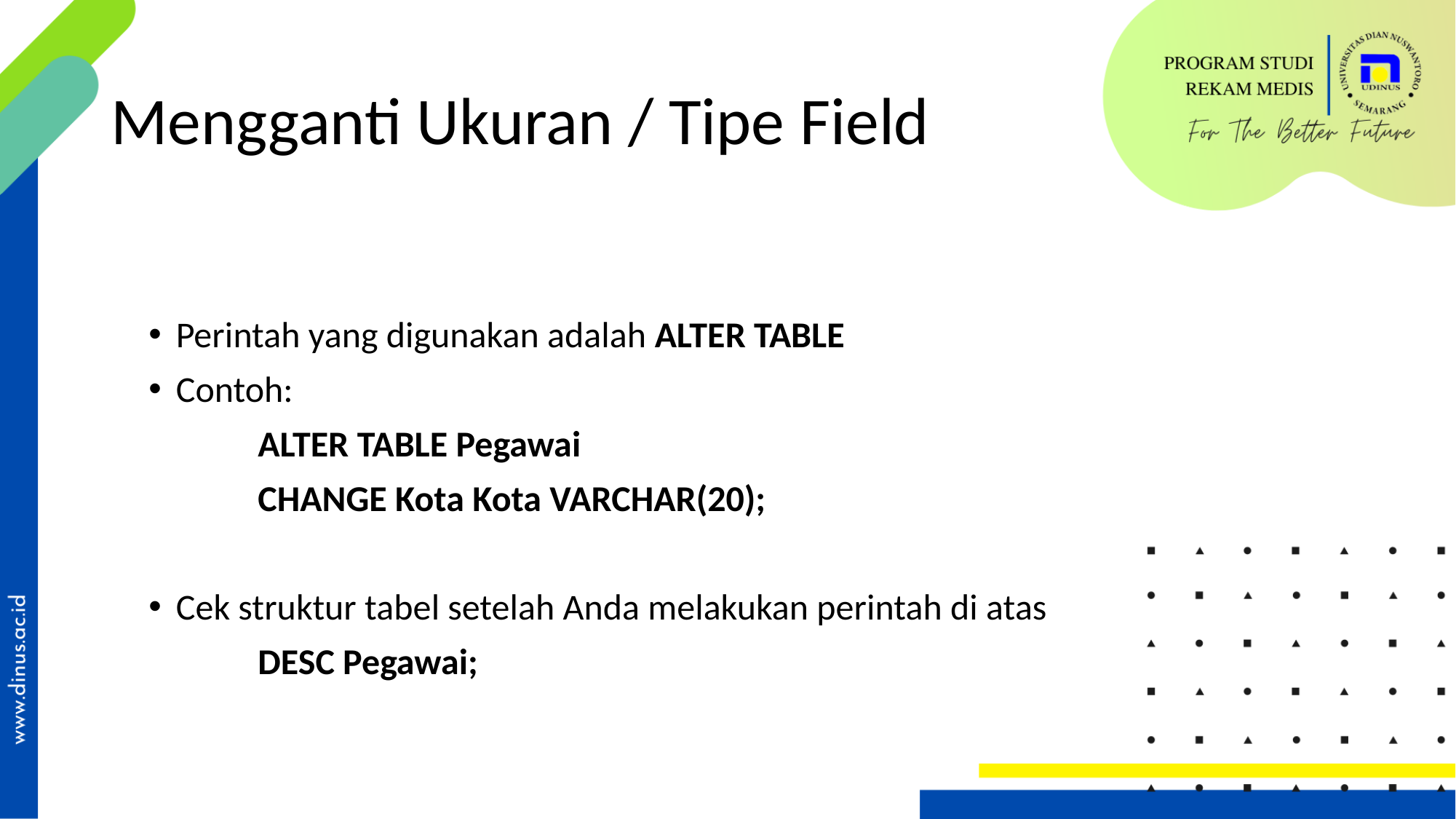

# Mengganti Ukuran / Tipe Field
Perintah yang digunakan adalah ALTER TABLE
Contoh:
	ALTER TABLE Pegawai
	CHANGE Kota Kota VARCHAR(20);

Cek struktur tabel setelah Anda melakukan perintah di atas
	DESC Pegawai;